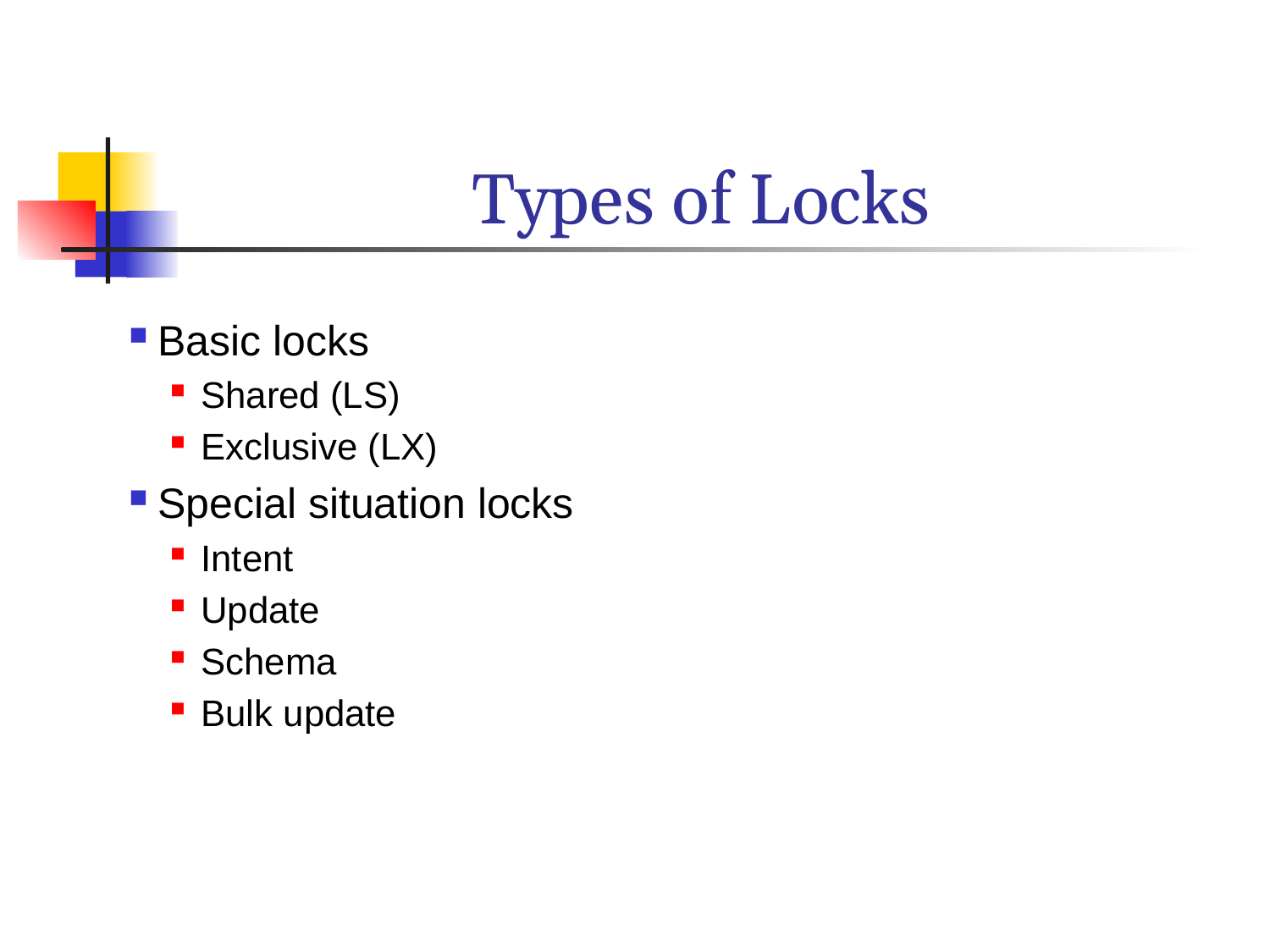

# Types of Locks
Basic locks
Shared (LS)
Exclusive (LX)
Special situation locks
Intent
Update
Schema
Bulk update